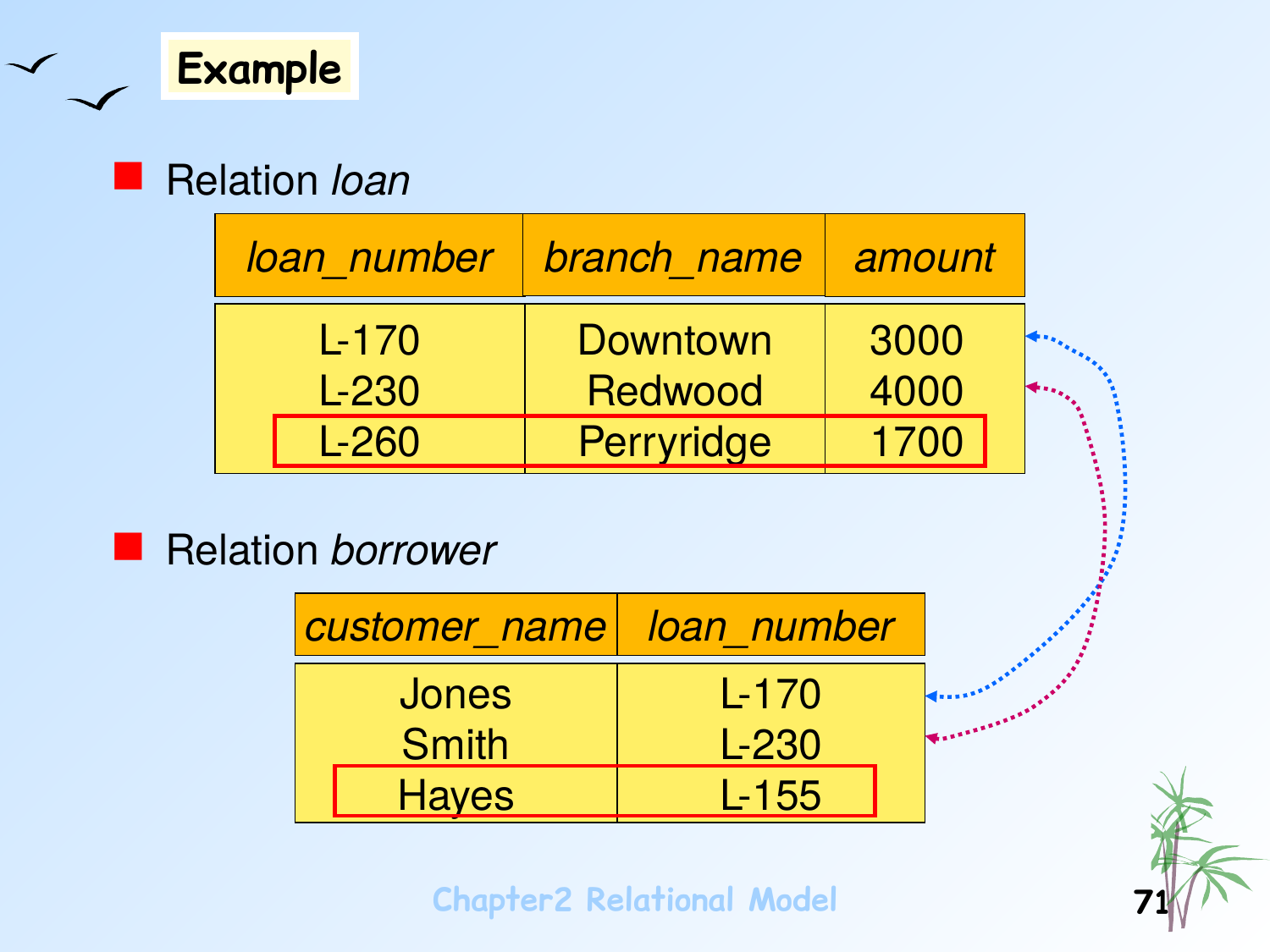

Example
Relation loan
loan_number
branch_name
amount
L-170
L-230
L-260
Downtown
Redwood
Perryridge
3000
4000
1700

Relation borrower
customer_name
loan_number
Jones
Smith
Hayes
L-170
L-230
L-155

Chapter2 Relational Model
71